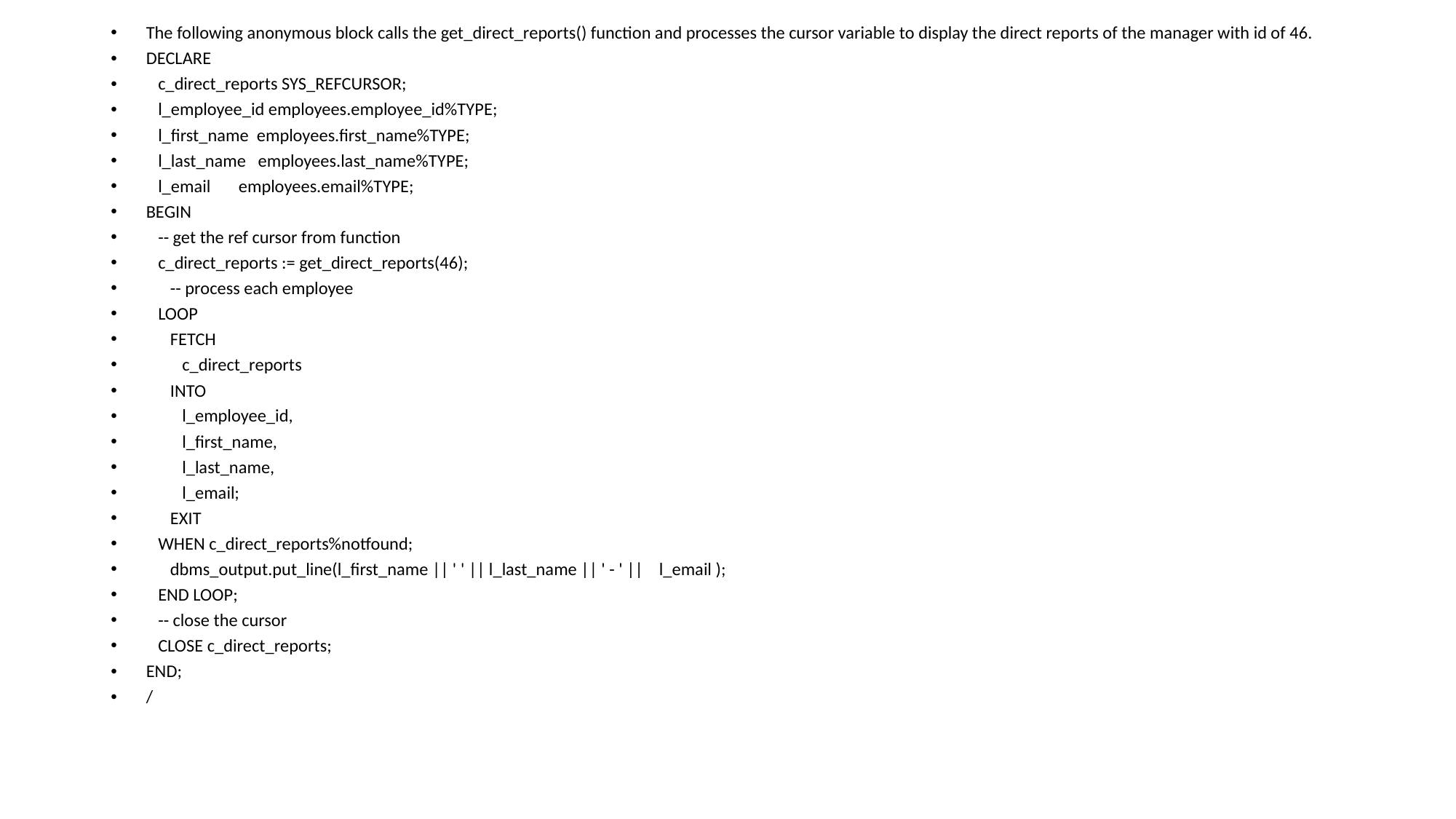

The following anonymous block calls the get_direct_reports() function and processes the cursor variable to display the direct reports of the manager with id of 46.
DECLARE
   c_direct_reports SYS_REFCURSOR;
   l_employee_id employees.employee_id%TYPE;
   l_first_name  employees.first_name%TYPE;
   l_last_name   employees.last_name%TYPE;
   l_email       employees.email%TYPE;
BEGIN
   -- get the ref cursor from function
   c_direct_reports := get_direct_reports(46);
      -- process each employee
   LOOP
      FETCH
         c_direct_reports
      INTO
         l_employee_id,
         l_first_name,
         l_last_name,
         l_email;
      EXIT
   WHEN c_direct_reports%notfound;
      dbms_output.put_line(l_first_name || ' ' || l_last_name || ' - ' ||    l_email );
   END LOOP;
   -- close the cursor
   CLOSE c_direct_reports;
END;
/